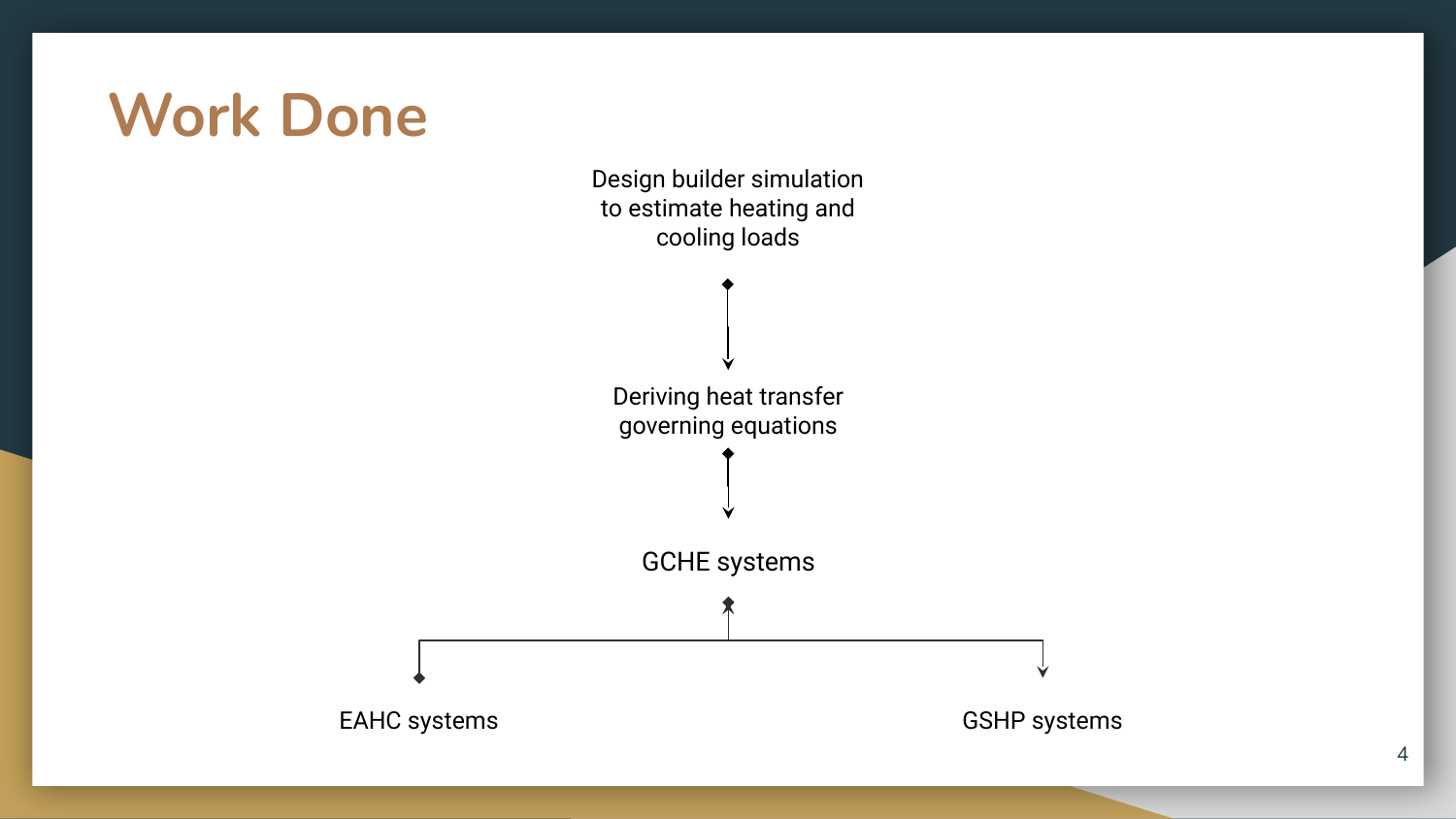

# Work Done
Design builder simulation to estimate heating and cooling loads
Deriving heat transfer governing equations
GCHE systems
EAHC systems
GSHP systems
4